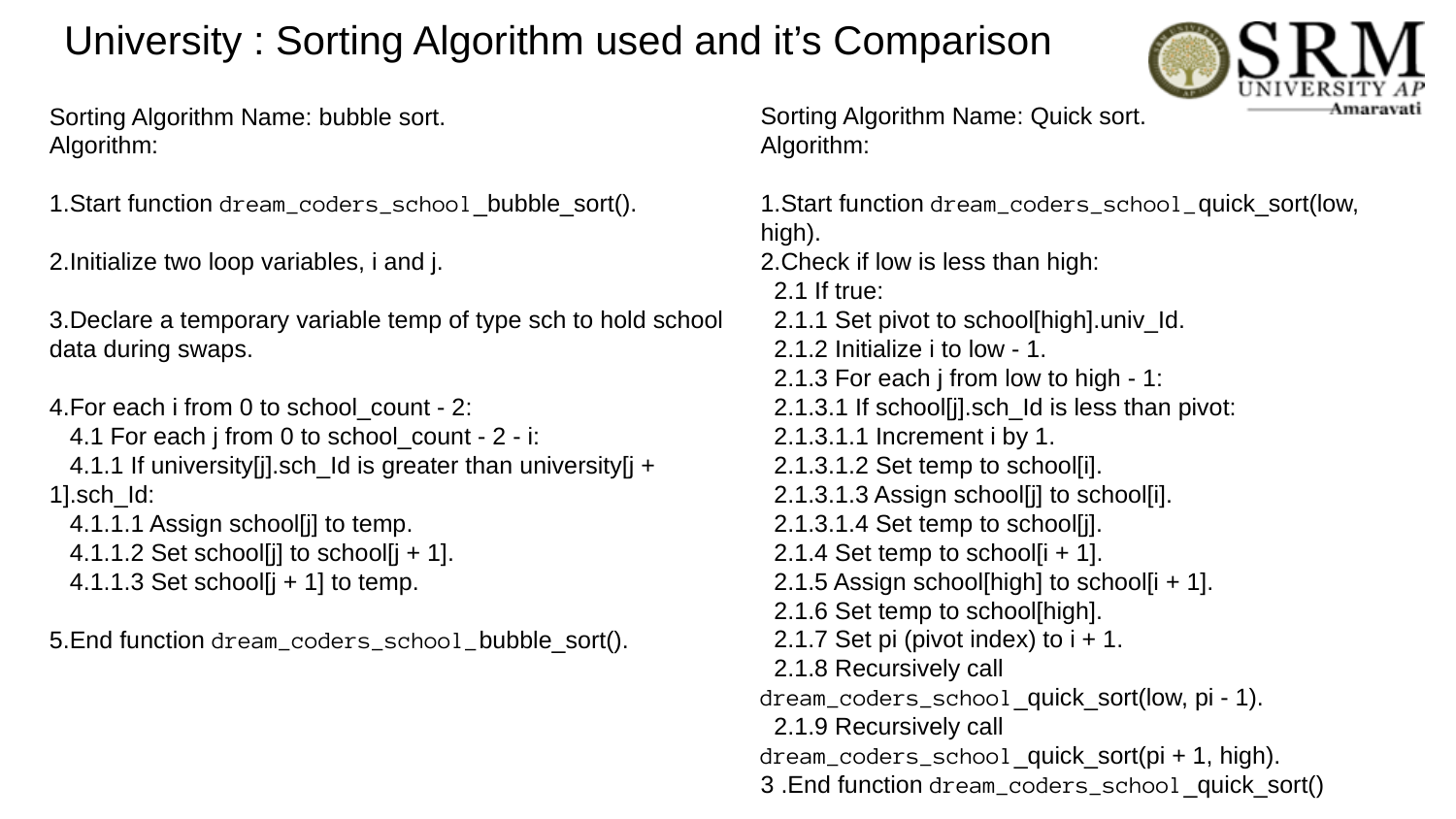

# University : Sorting Algorithm used and it’s Comparison
Sorting Algorithm Name: bubble sort.
Algorithm:

1.Start function dream_coders_school_bubble_sort().

2.Initialize two loop variables, i and j.

3.Declare a temporary variable temp of type sch to hold school data during swaps.

4.For each i from 0 to school_count - 2:
   4.1 For each j from 0 to school_count - 2 - i:
   4.1.1 If university[j].sch_Id is greater than university[j +  1].sch_Id:
   4.1.1.1 Assign school[j] to temp.
   4.1.1.2 Set school[j] to school[j + 1].
   4.1.1.3 Set school[j + 1] to temp.

5.End function dream_coders_school_bubble_sort().
Sorting Algorithm Name: Quick sort.
Algorithm:

1.Start function dream_coders_school_quick_sort(low, high).
2.Check if low is less than high:
  2.1 If true:
  2.1.1 Set pivot to school[high].univ_Id.
  2.1.2 Initialize i to low - 1.
  2.1.3 For each j from low to high - 1:
  2.1.3.1 If school[j].sch_Id is less than pivot:
  2.1.3.1.1 Increment i by 1.
  2.1.3.1.2 Set temp to school[i].
  2.1.3.1.3 Assign school[j] to school[i].
  2.1.3.1.4 Set temp to school[j].
  2.1.4 Set temp to school[i + 1].
  2.1.5 Assign school[high] to school[i + 1].
  2.1.6 Set temp to school[high].
  2.1.7 Set pi (pivot index) to i + 1.
  2.1.8 Recursively call
dream_coders_school_quick_sort(low, pi - 1).
  2.1.9 Recursively call
dream_coders_school_quick_sort(pi + 1, high).
3 .End function dream_coders_school_quick_sort()